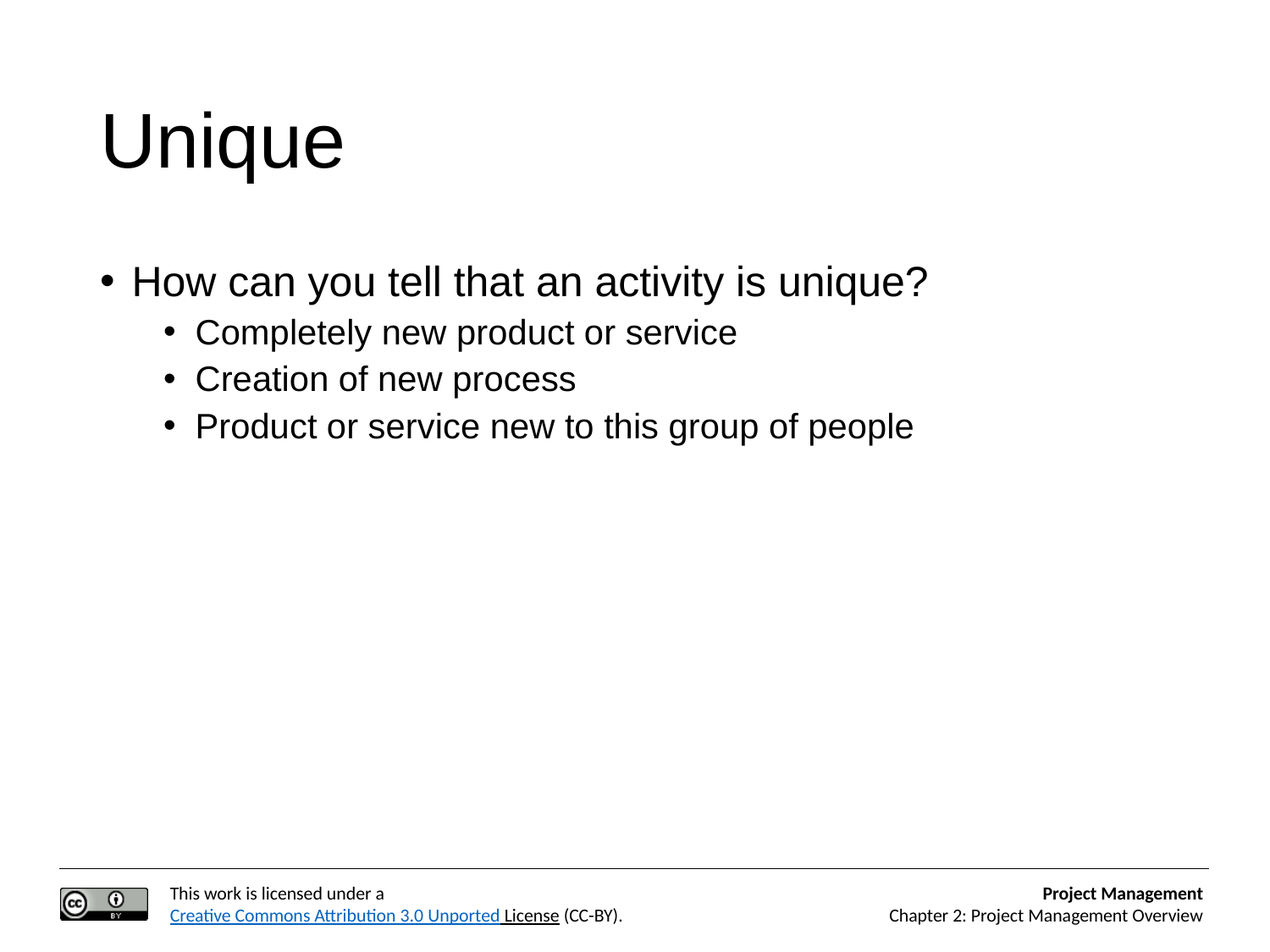

# Unique
How can you tell that an activity is unique?
Completely new product or service
Creation of new process
Product or service new to this group of people